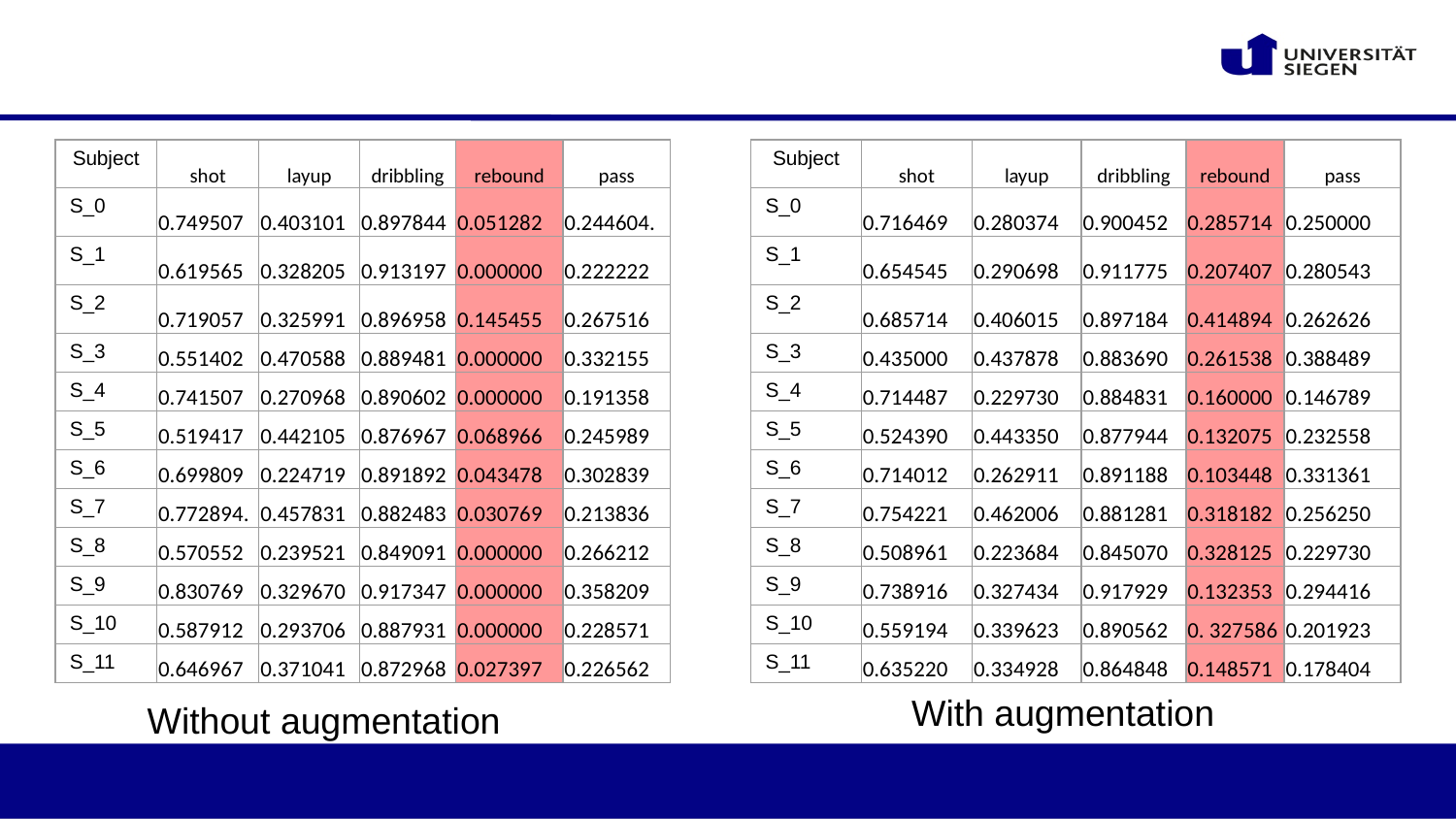

| Subject | shot | layup | dribbling | rebound | pass |
| --- | --- | --- | --- | --- | --- |
| S\_0 | 0.749507 | 0.403101 | 0.897844 | 0.051282 | 0.244604. |
| S\_1 | 0.619565 | 0.328205 | 0.913197 | 0.000000 | 0.222222 |
| S\_2 | 0.719057 | 0.325991 | 0.896958 | 0.145455 | 0.267516 |
| S\_3 | 0.551402 | 0.470588 | 0.889481 | 0.000000 | 0.332155 |
| S\_4 | 0.741507 | 0.270968 | 0.890602 | 0.000000 | 0.191358 |
| S\_5 | 0.519417 | 0.442105 | 0.876967 | 0.068966 | 0.245989 |
| S\_6 | 0.699809 | 0.224719 | 0.891892 | 0.043478 | 0.302839 |
| S\_7 | 0.772894. | 0.457831 | 0.882483 | 0.030769 | 0.213836 |
| S\_8 | 0.570552 | 0.239521 | 0.849091 | 0.000000 | 0.266212 |
| S\_9 | 0.830769 | 0.329670 | 0.917347 | 0.000000 | 0.358209 |
| S\_10 | 0.587912 | 0.293706 | 0.887931 | 0.000000 | 0.228571 |
| S\_11 | 0.646967 | 0.371041 | 0.872968 | 0.027397 | 0.226562 |
| Subject | shot | layup | dribbling | rebound | pass |
| --- | --- | --- | --- | --- | --- |
| S\_0 | 0.716469 | 0.280374 | 0.900452 | 0.285714 | 0.250000 |
| S\_1 | 0.654545 | 0.290698 | 0.911775 | 0.207407 | 0.280543 |
| S\_2 | 0.685714 | 0.406015 | 0.897184 | 0.414894 | 0.262626 |
| S\_3 | 0.435000 | 0.437878 | 0.883690 | 0.261538 | 0.388489 |
| S\_4 | 0.714487 | 0.229730 | 0.884831 | 0.160000 | 0.146789 |
| S\_5 | 0.524390 | 0.443350 | 0.877944 | 0.132075 | 0.232558 |
| S\_6 | 0.714012 | 0.262911 | 0.891188 | 0.103448 | 0.331361 |
| S\_7 | 0.754221 | 0.462006 | 0.881281 | 0.318182 | 0.256250 |
| S\_8 | 0.508961 | 0.223684 | 0.845070 | 0.328125 | 0.229730 |
| S\_9 | 0.738916 | 0.327434 | 0.917929 | 0.132353 | 0.294416 |
| S\_10 | 0.559194 | 0.339623 | 0.890562 | 0. 327586 | 0.201923 |
| S\_11 | 0.635220 | 0.334928 | 0.864848 | 0.148571 | 0.178404 |
With augmentation
Without augmentation